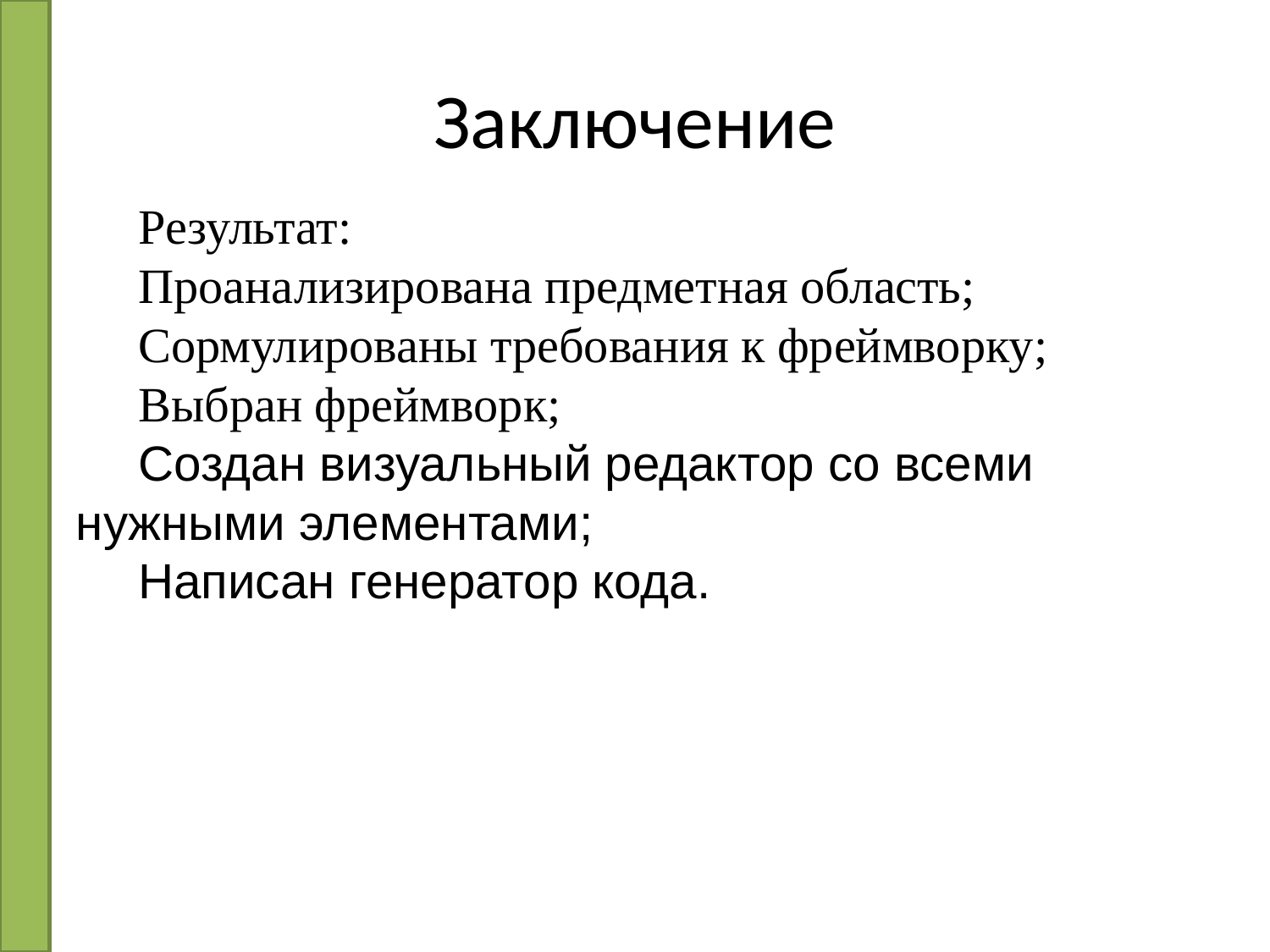

# Заключение
Результат:
Проанализирована предметная область;
Сормулированы требования к фреймворку;
Выбран фреймворк;
Создан визуальный редактор со всеми нужными элементами;
Написан генератор кода.